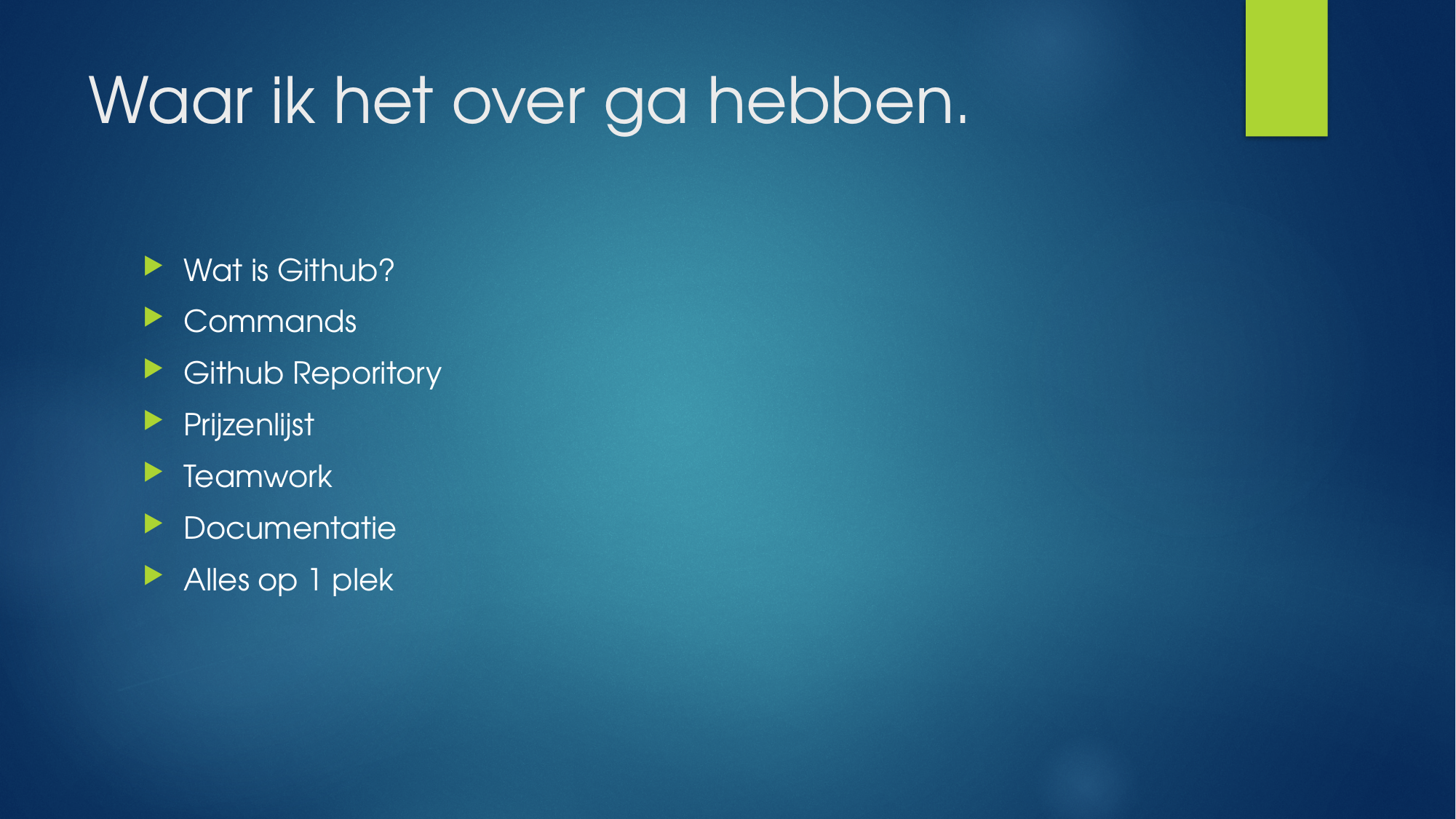

# Waar ik het over ga hebben.
Wat is Github?
Commands
Github Reporitory
Prijzenlijst
Teamwork
Documentatie
Alles op 1 plek